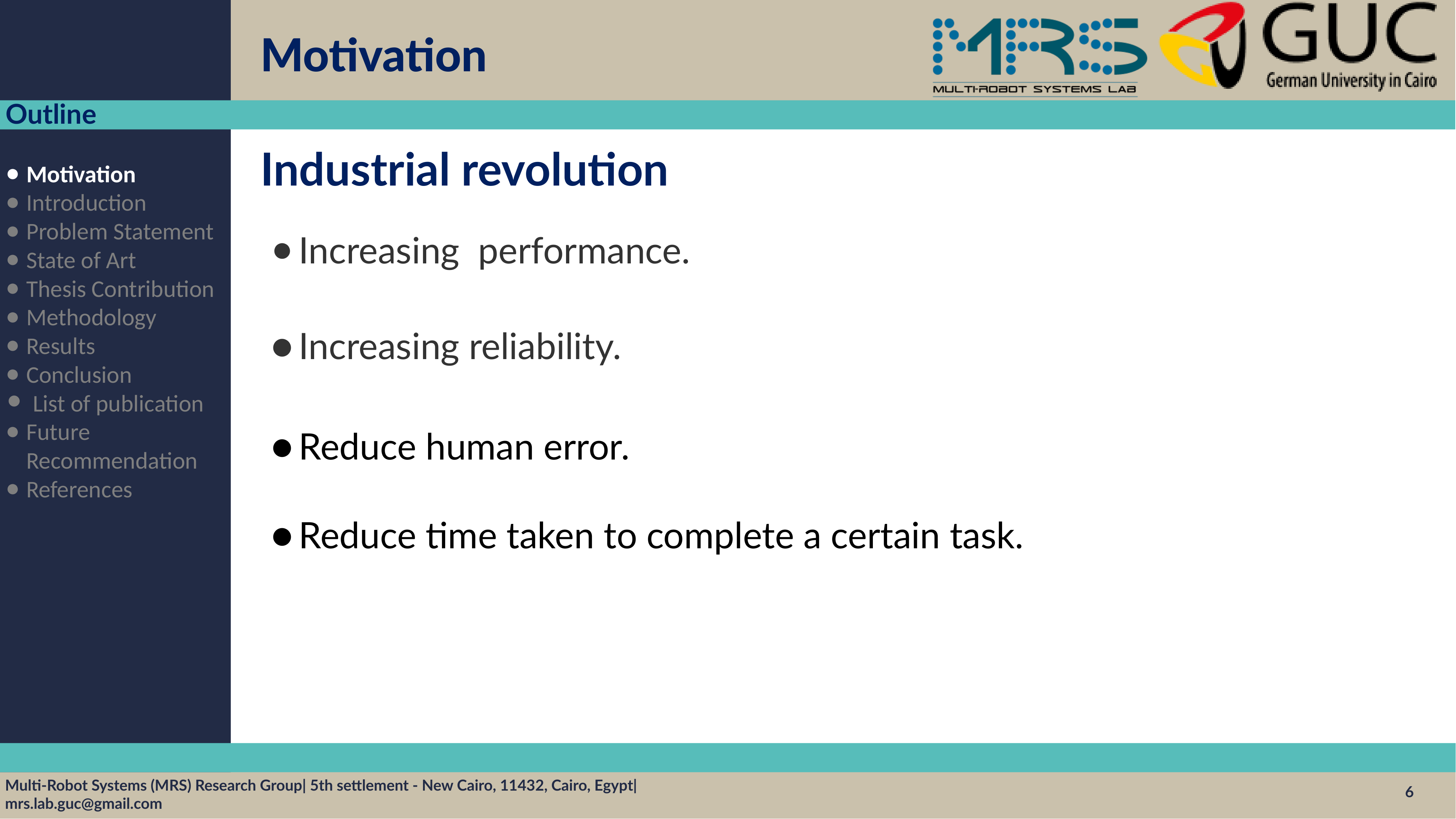

# Motivation
Outline
Industrial revolution
Motivation
Introduction
Problem Statement
State of Art
Thesis Contribution
Methodology
Results
Conclusion
List of publication
Future Recommendation
References

Increasing  performance.

Increasing reliability.

Reduce human error.
Reduce time taken to complete a certain task.
6